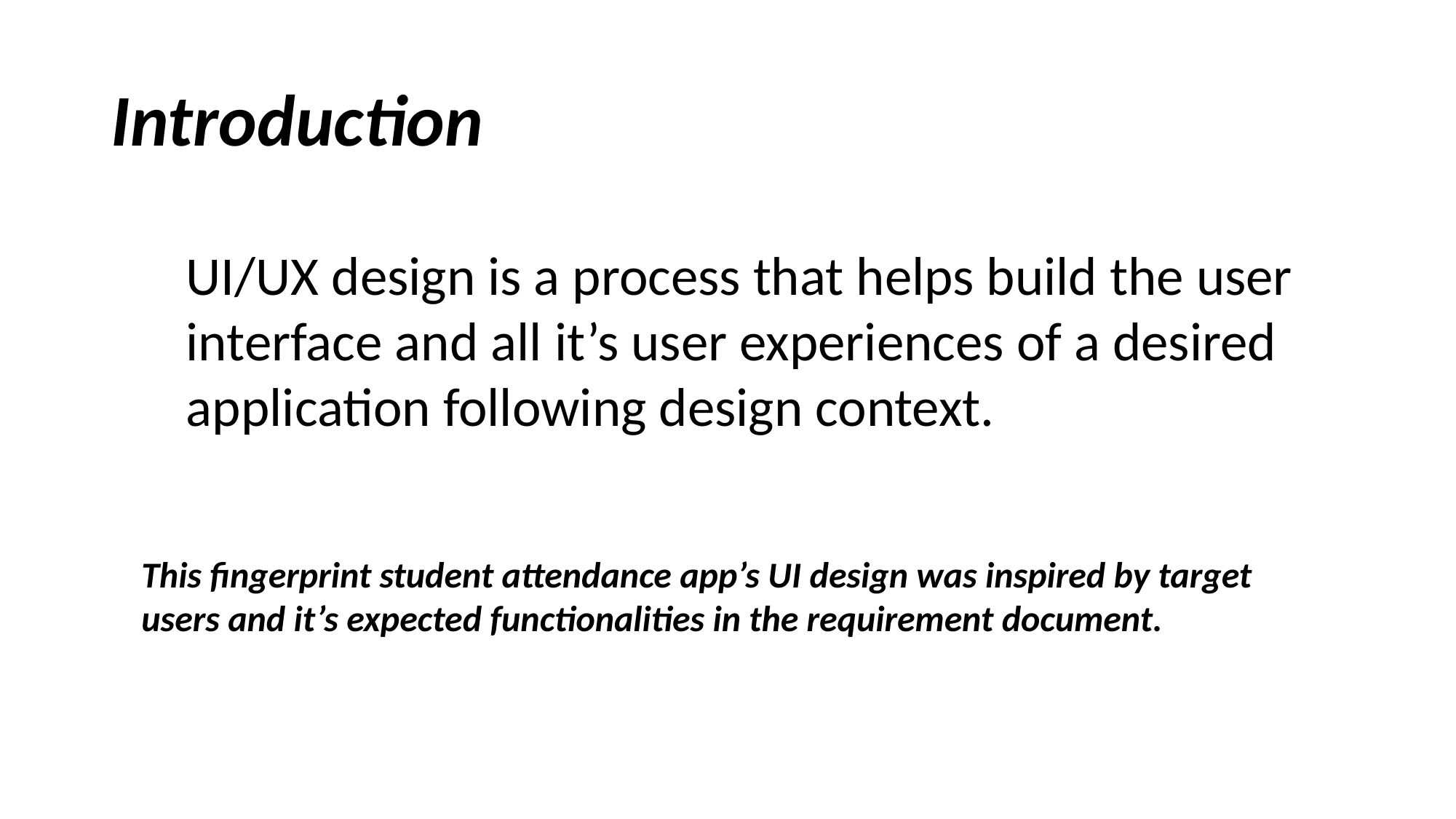

# Introduction
UI/UX design is a process that helps build the user interface and all it’s user experiences of a desired application following design context.
This fingerprint student attendance app’s UI design was inspired by target users and it’s expected functionalities in the requirement document.